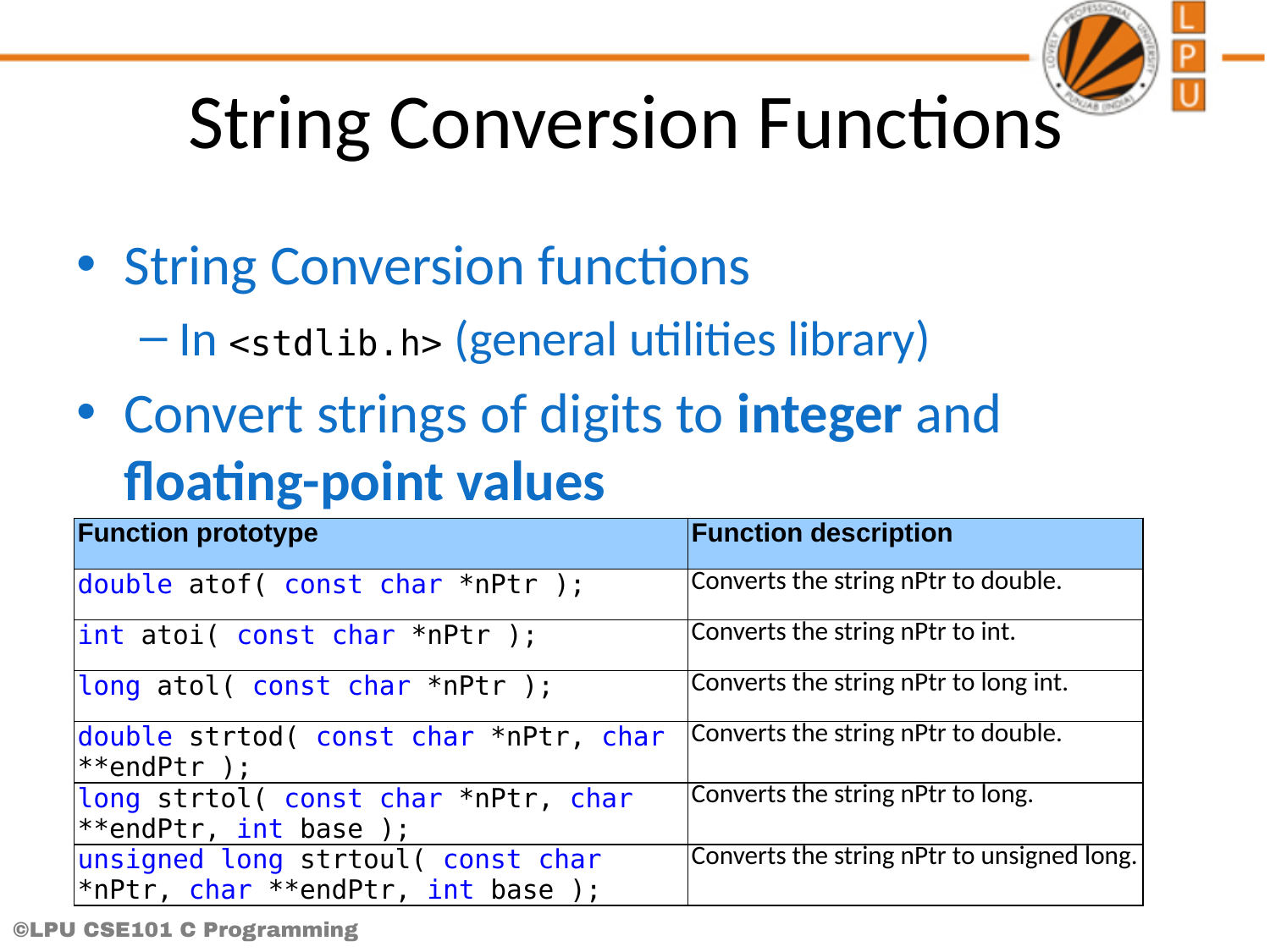

# String Conversion Functions
String Conversion functions
In <stdlib.h> (general utilities library)
Convert strings of digits to integer and floating-point values

| Function prototype | Function description |
| --- | --- |
| double atof( const char \*nPtr ); | Converts the string nPtr to double. |
| int atoi( const char \*nPtr ); | Converts the string nPtr to int. |
| long atol( const char \*nPtr ); | Converts the string nPtr to long int. |
| double strtod( const char \*nPtr, char \*\*endPtr ); | Converts the string nPtr to double. |
| long strtol( const char \*nPtr, char \*\*endPtr, int base ); | Converts the string nPtr to long. |
| unsigned long strtoul( const char \*nPtr, char \*\*endPtr, int base ); | Converts the string nPtr to unsigned long. |